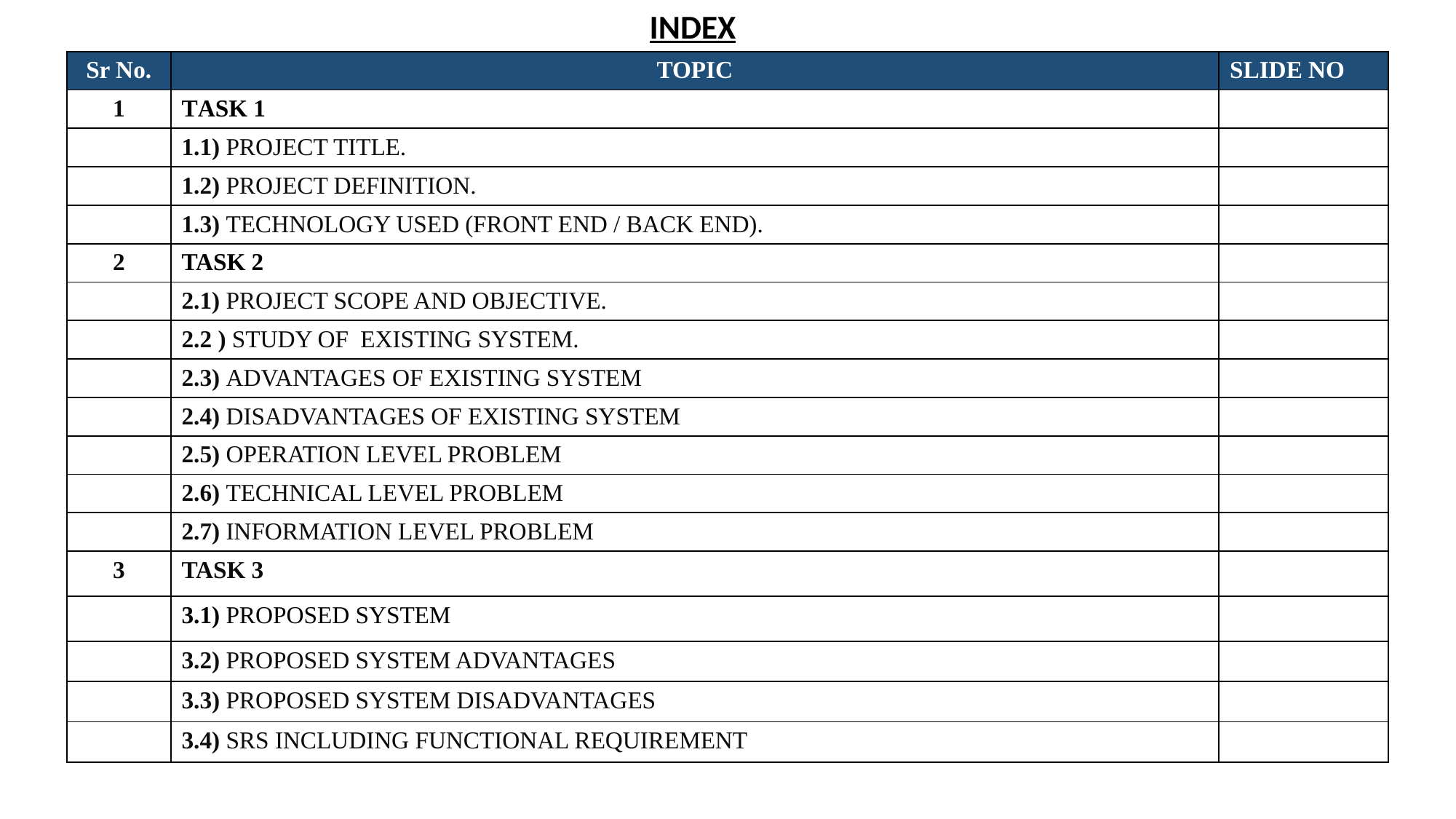

INDEX
| Sr No. | TOPIC | SLIDE NO |
| --- | --- | --- |
| 1 | TASK 1 |  |
|  | 1.1) PROJECT TITLE. |  |
|  | 1.2) PROJECT DEFINITION. |  |
|  | 1.3) TECHNOLOGY USED (FRONT END / BACK END). |  |
| 2 | TASK 2 |  |
|  | 2.1) PROJECT SCOPE AND OBJECTIVE. |  |
|  | 2.2 ) STUDY OF EXISTING SYSTEM. |  |
|  | 2.3) ADVANTAGES OF EXISTING SYSTEM |  |
|  | 2.4) DISADVANTAGES OF EXISTING SYSTEM |  |
|  | 2.5) OPERATION LEVEL PROBLEM |  |
|  | 2.6) TECHNICAL LEVEL PROBLEM |  |
|  | 2.7) INFORMATION LEVEL PROBLEM |  |
| 3 | TASK 3 |  |
|  | 3.1) PROPOSED SYSTEM |  |
|  | 3.2) PROPOSED SYSTEM ADVANTAGES |  |
|  | 3.3) PROPOSED SYSTEM DISADVANTAGES |  |
|  | 3.4) SRS INCLUDING FUNCTIONAL REQUIREMENT |  |